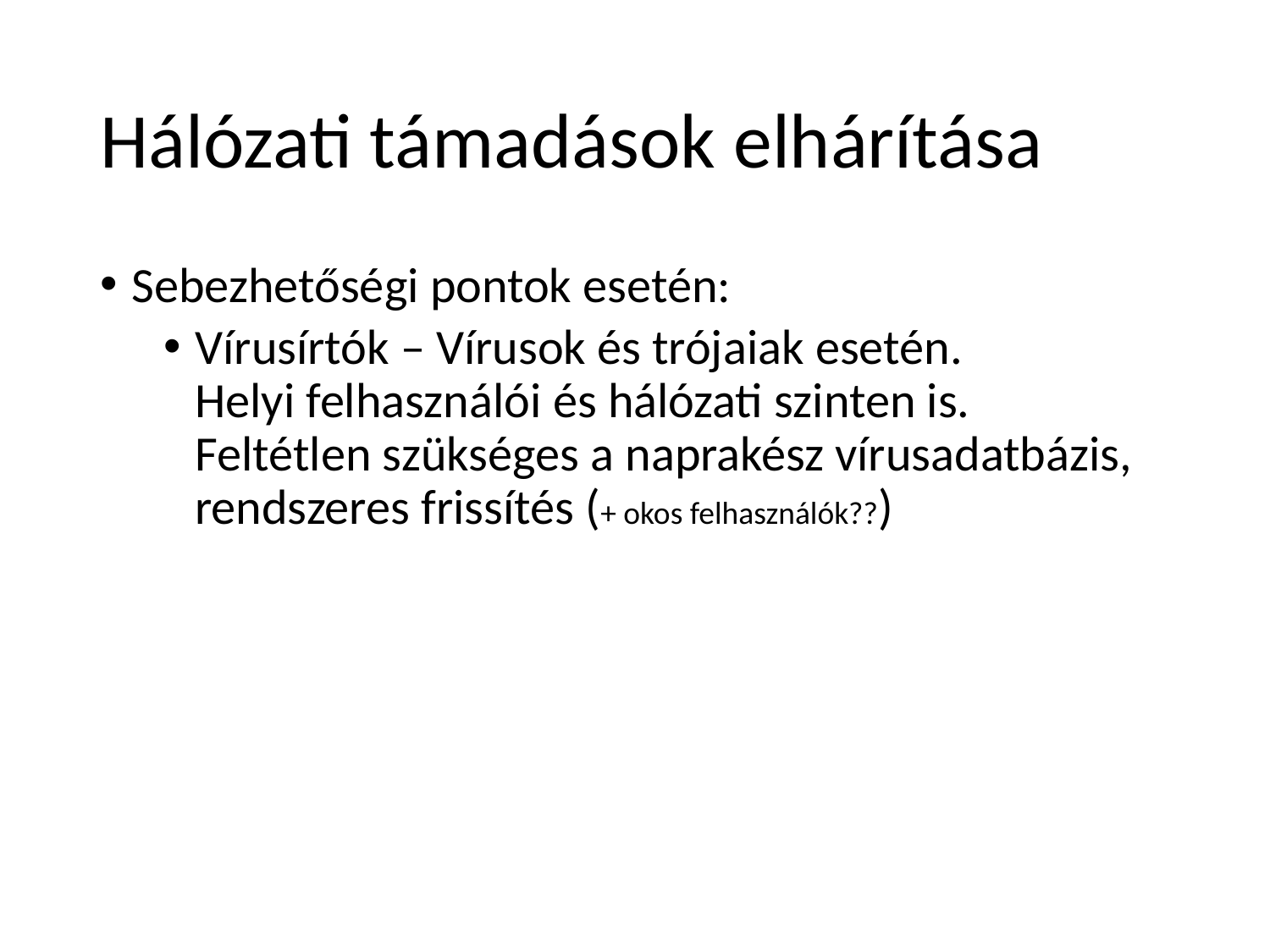

# Hálózati támadások elhárítása
Sebezhetőségi pontok esetén:
Vírusírtók – Vírusok és trójaiak esetén.
Helyi felhasználói és hálózati szinten is.
Feltétlen szükséges a naprakész vírusadatbázis, rendszeres frissítés (+ okos felhasználók??)